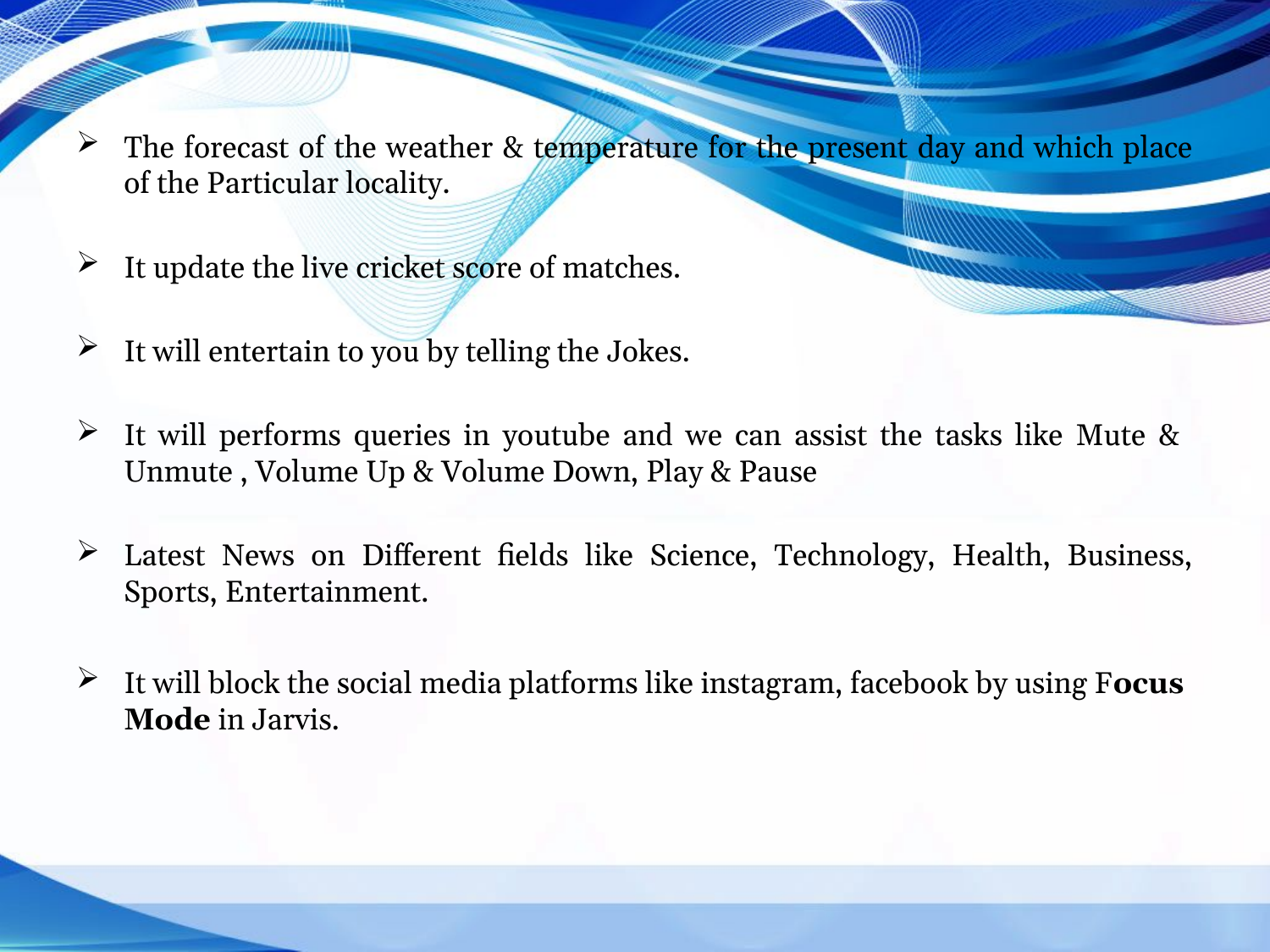

The forecast of the weather & temperature for the present day and which place of the Particular locality.

It update the live cricket score of matches.

It will entertain to you by telling the Jokes.

It will performs queries in youtube and we can assist the tasks like Mute &  Unmute , Volume Up & Volume Down, Play & Pause

Latest News on Different fields like Science, Technology, Health, Business, Sports, Entertainment.

It will block the social media platforms like instagram, facebook by using Focus Mode in Jarvis.